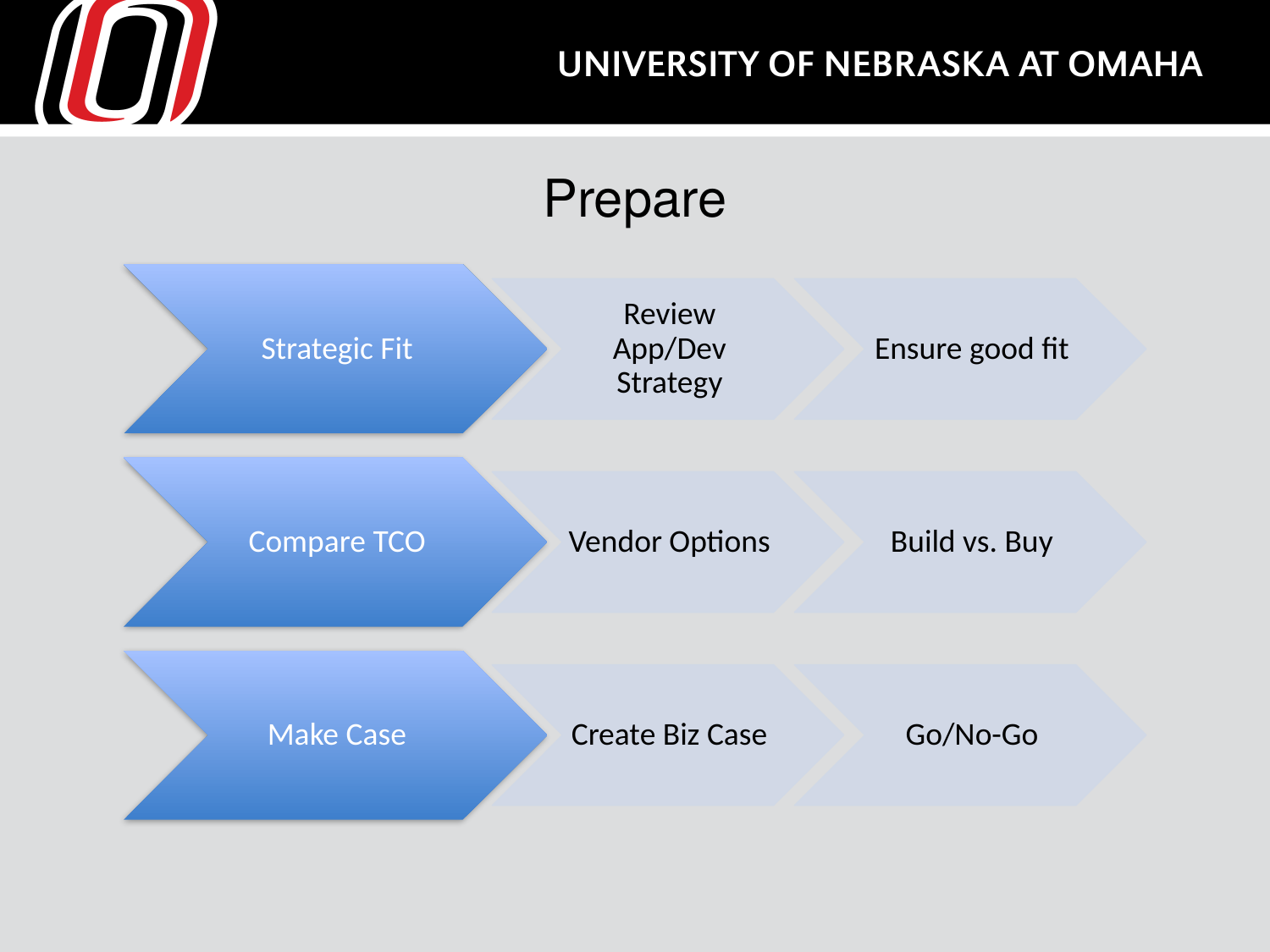

# Prepare
Strategic Fit
Review App/Dev Strategy
Ensure good fit
Compare TCO
Vendor Options
Build vs. Buy
Make Case
Create Biz Case
Go/No-Go